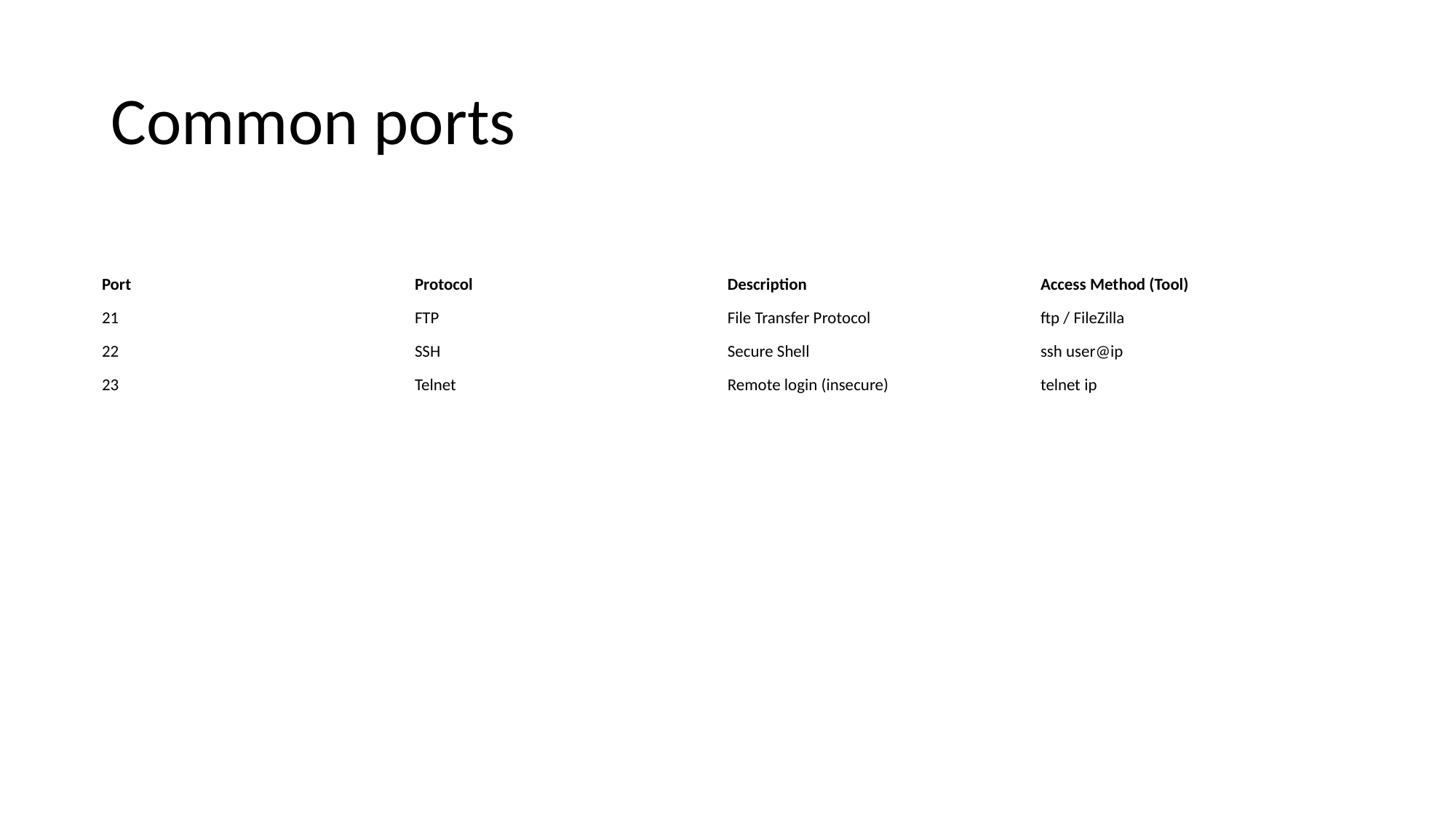

# Common ports

| Port | Protocol | Description | Access Method (Tool) |
| --- | --- | --- | --- |
| 21 | FTP | File Transfer Protocol | ftp / FileZilla |
| 22 | SSH | Secure Shell | ssh user@ip |
| 23 | Telnet | Remote login (insecure) | telnet ip |